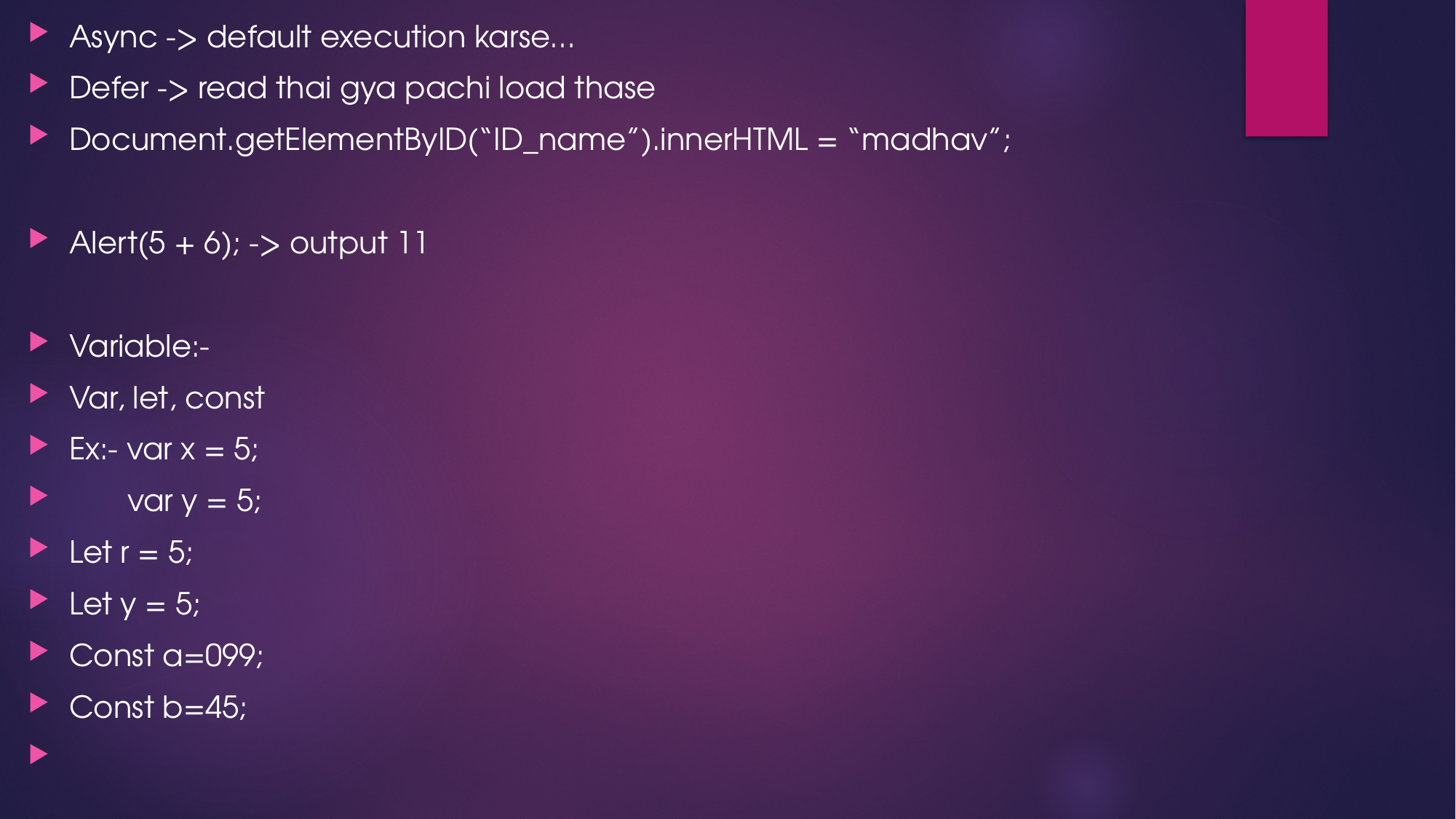

Async -> default execution karse…
Defer -> read thai gya pachi load thase
Document.getElementByID(“ID_name”).innerHTML = “madhav”;

Alert(5 + 6); -> output 11

Variable:-
Var, let, const
Ex:- var x = 5;
       var y = 5;
Let r = 5;
Let y = 5;
Const a=099;
Const b=45;